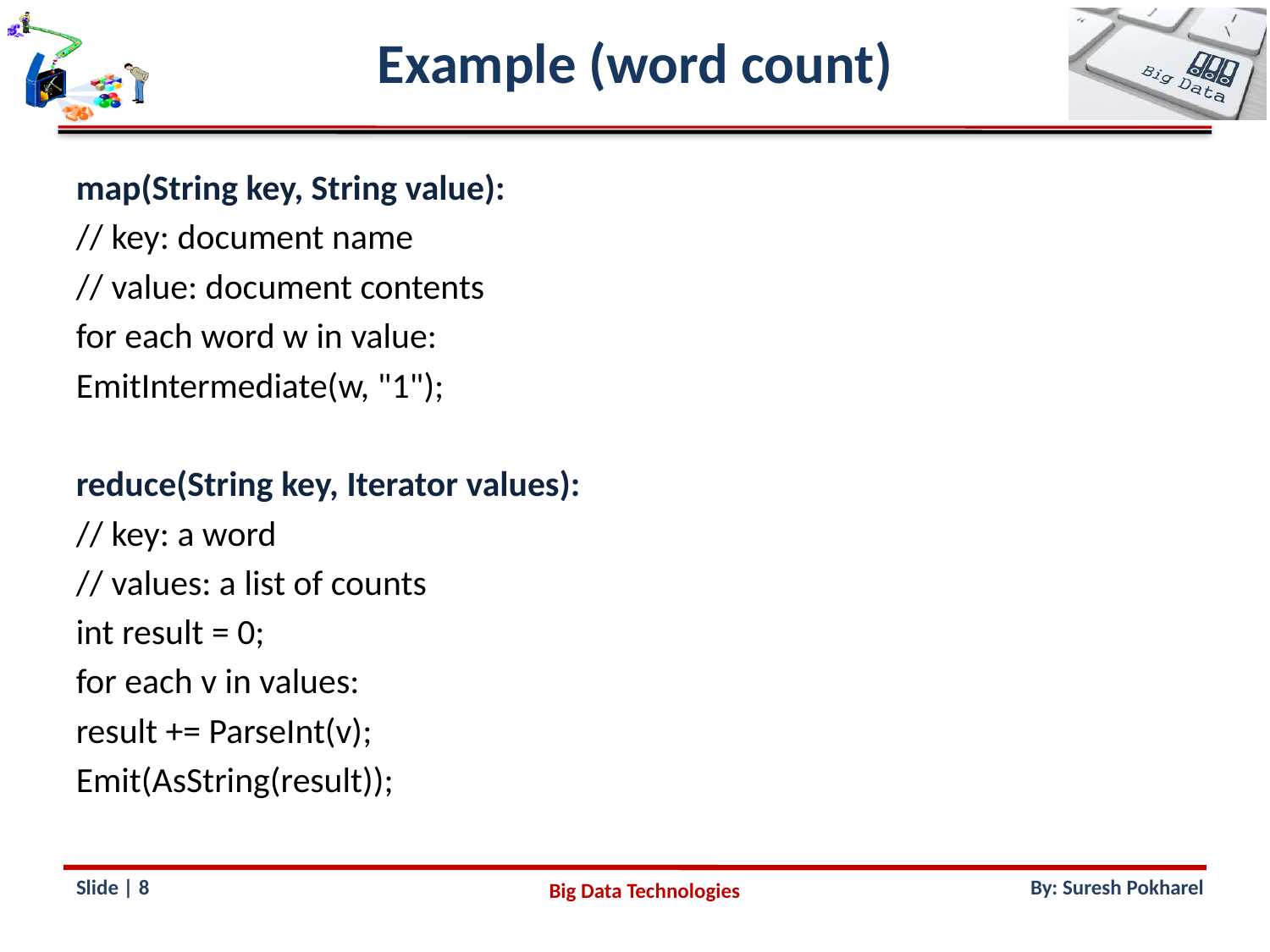

# Example (word count)
map(String key, String value):
// key: document name
// value: document contents
for each word w in value:
EmitIntermediate(w, "1");

reduce(String key, Iterator values):
// key: a word
// values: a list of counts
int result = 0;
for each v in values:
result += ParseInt(v);
Emit(AsString(result));